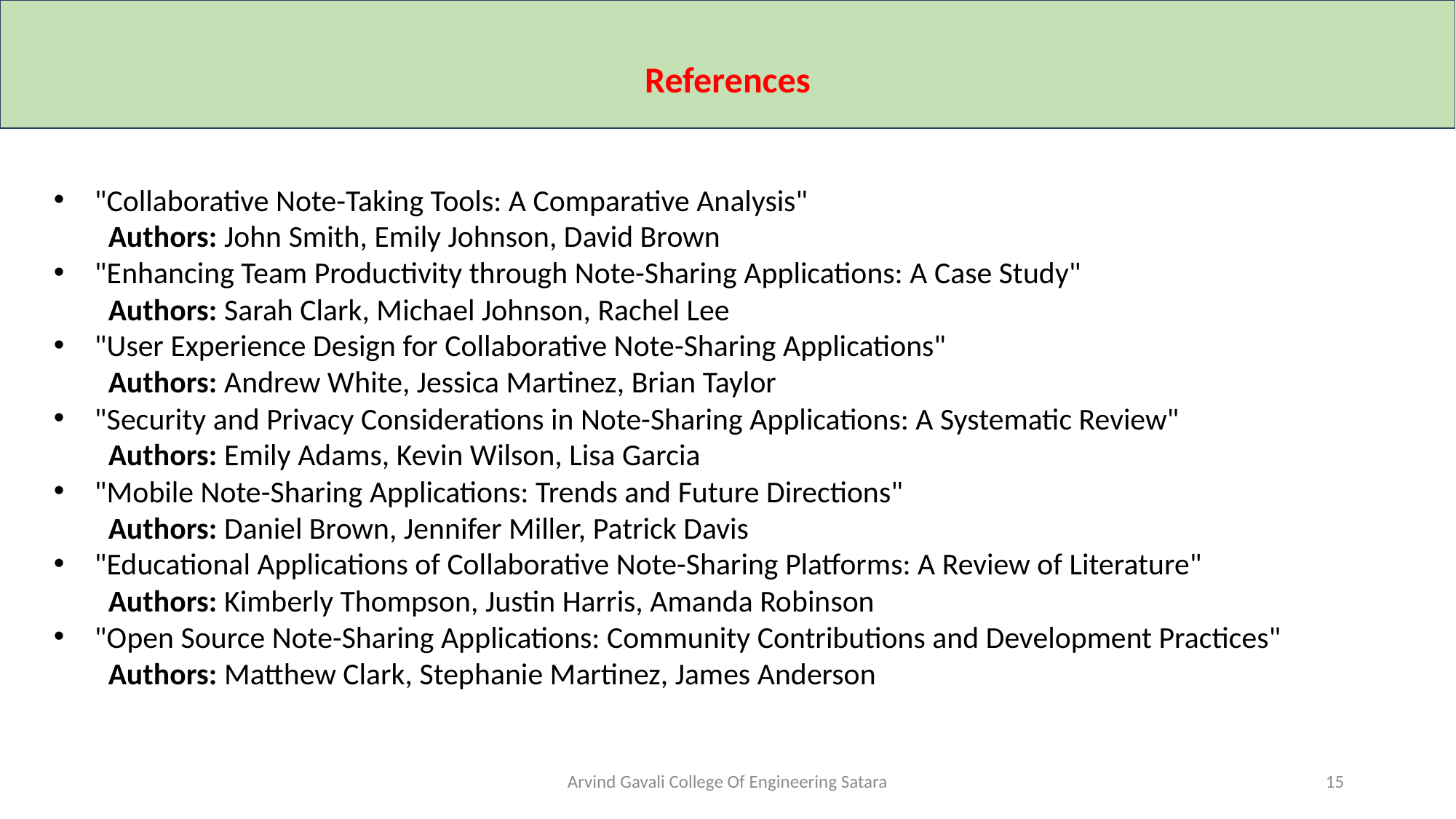

References
"Collaborative Note-Taking Tools: A Comparative Analysis"
Authors: John Smith, Emily Johnson, David Brown
"Enhancing Team Productivity through Note-Sharing Applications: A Case Study"
Authors: Sarah Clark, Michael Johnson, Rachel Lee
"User Experience Design for Collaborative Note-Sharing Applications"
Authors: Andrew White, Jessica Martinez, Brian Taylor
"Security and Privacy Considerations in Note-Sharing Applications: A Systematic Review"
Authors: Emily Adams, Kevin Wilson, Lisa Garcia
"Mobile Note-Sharing Applications: Trends and Future Directions"
Authors: Daniel Brown, Jennifer Miller, Patrick Davis
"Educational Applications of Collaborative Note-Sharing Platforms: A Review of Literature"
Authors: Kimberly Thompson, Justin Harris, Amanda Robinson
"Open Source Note-Sharing Applications: Community Contributions and Development Practices"
Authors: Matthew Clark, Stephanie Martinez, James Anderson

Arvind Gavali College Of Engineering Satara
15